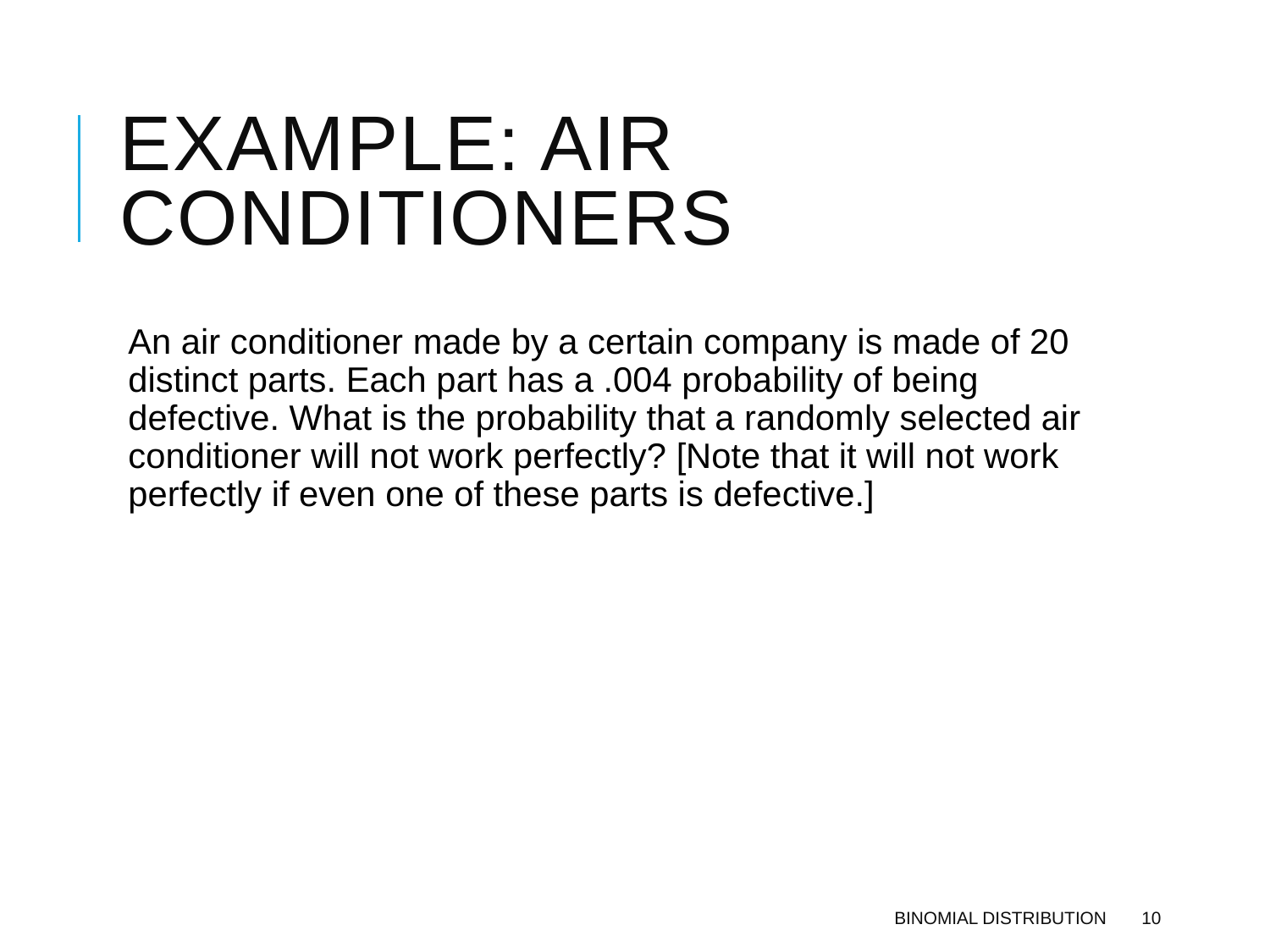

# Example: Air conditioners
An air conditioner made by a certain company is made of 20 distinct parts. Each part has a .004 probability of being defective. What is the probability that a randomly selected air conditioner will not work perfectly? [Note that it will not work perfectly if even one of these parts is defective.]

Binomial Distribution
10